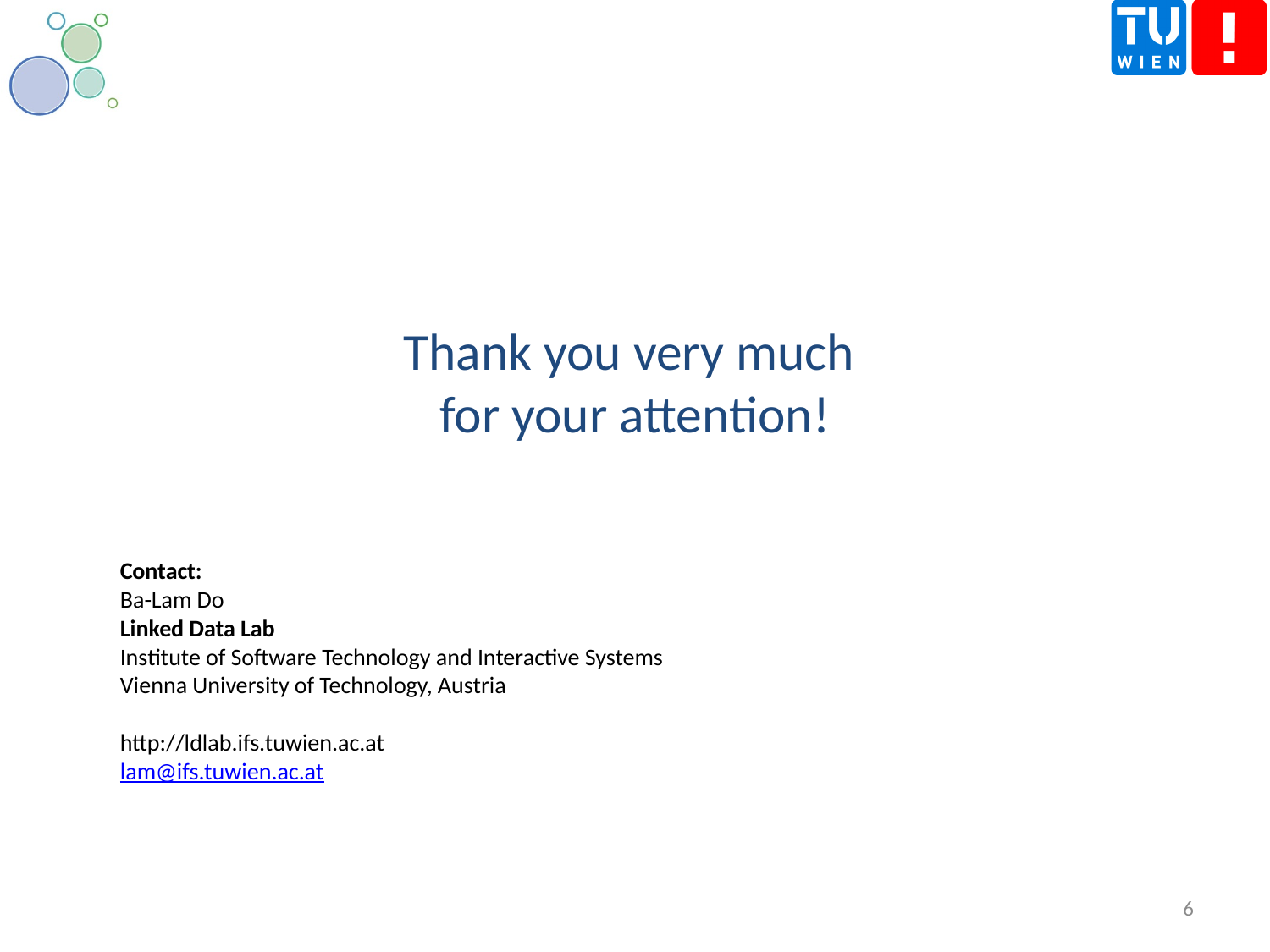

# Thank you very much for your attention!
Contact:
Ba-Lam Do
Linked Data Lab
Institute of Software Technology and Interactive Systems
Vienna University of Technology, Austria

http://ldlab.ifs.tuwien.ac.at
lam@ifs.tuwien.ac.at

6